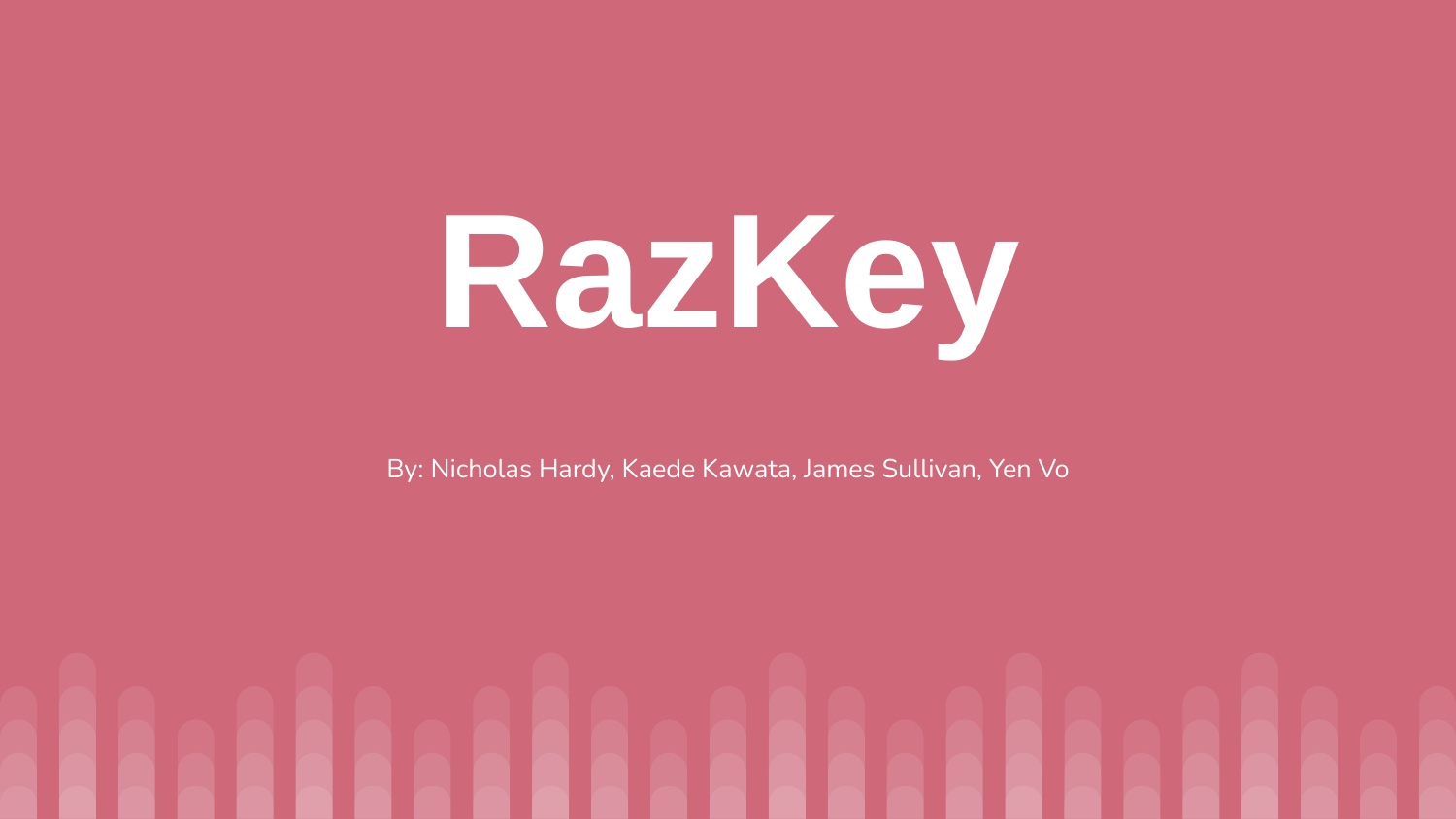

# RazKey
By: Nicholas Hardy, Kaede Kawata, James Sullivan, Yen Vo